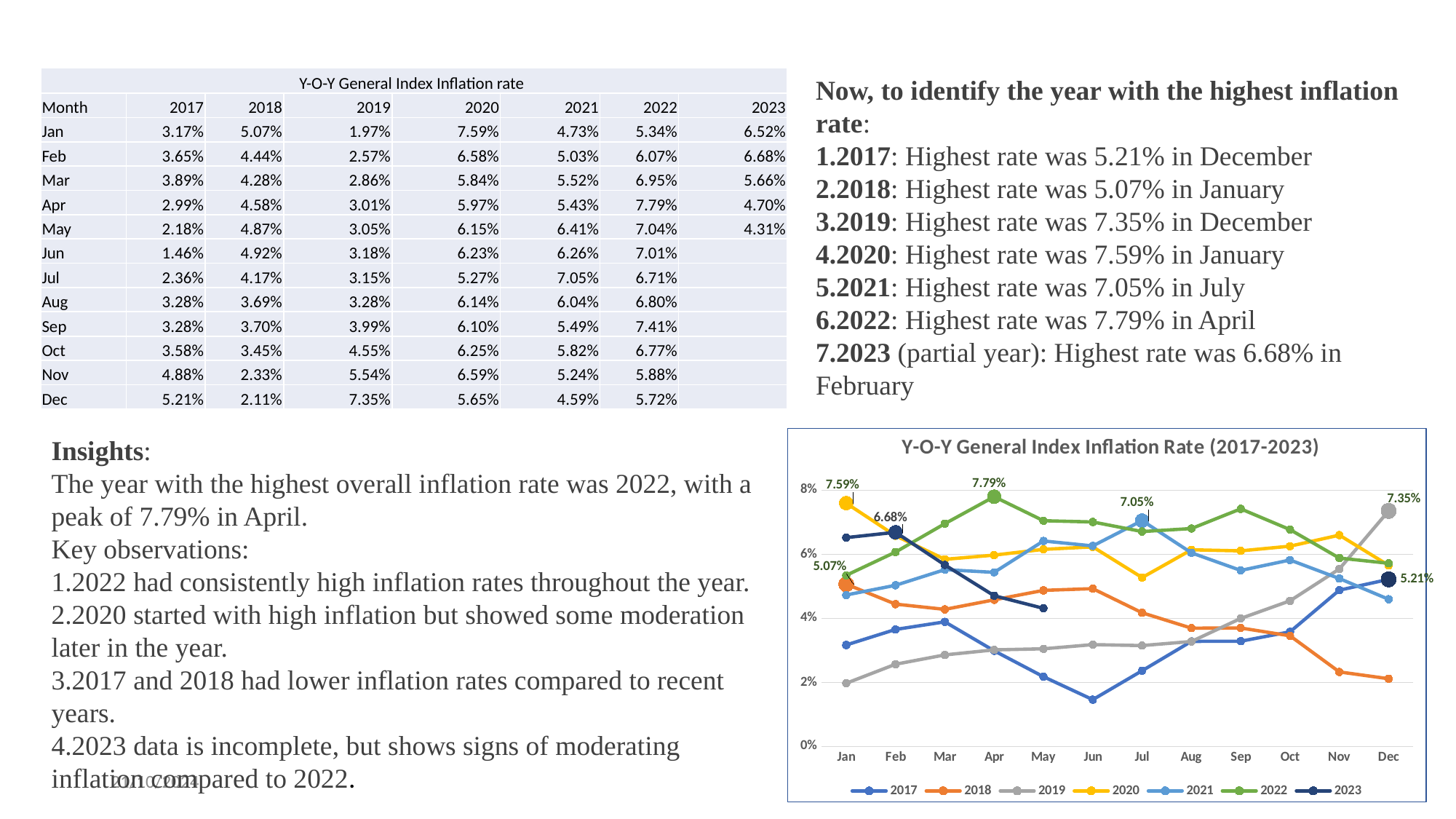

| Y-O-Y General Index Inflation rate |  |  |  |  |  |  |  |
| --- | --- | --- | --- | --- | --- | --- | --- |
| Month | 2017 | 2018 | 2019 | 2020 | 2021 | 2022 | 2023 |
| Jan | 3.17% | 5.07% | 1.97% | 7.59% | 4.73% | 5.34% | 6.52% |
| Feb | 3.65% | 4.44% | 2.57% | 6.58% | 5.03% | 6.07% | 6.68% |
| Mar | 3.89% | 4.28% | 2.86% | 5.84% | 5.52% | 6.95% | 5.66% |
| Apr | 2.99% | 4.58% | 3.01% | 5.97% | 5.43% | 7.79% | 4.70% |
| May | 2.18% | 4.87% | 3.05% | 6.15% | 6.41% | 7.04% | 4.31% |
| Jun | 1.46% | 4.92% | 3.18% | 6.23% | 6.26% | 7.01% |  |
| Jul | 2.36% | 4.17% | 3.15% | 5.27% | 7.05% | 6.71% |  |
| Aug | 3.28% | 3.69% | 3.28% | 6.14% | 6.04% | 6.80% |  |
| Sep | 3.28% | 3.70% | 3.99% | 6.10% | 5.49% | 7.41% |  |
| Oct | 3.58% | 3.45% | 4.55% | 6.25% | 5.82% | 6.77% |  |
| Nov | 4.88% | 2.33% | 5.54% | 6.59% | 5.24% | 5.88% |  |
| Dec | 5.21% | 2.11% | 7.35% | 5.65% | 4.59% | 5.72% |  |
Now, to identify the year with the highest inflation rate:
2017: Highest rate was 5.21% in December
2018: Highest rate was 5.07% in January
2019: Highest rate was 7.35% in December
2020: Highest rate was 7.59% in January
2021: Highest rate was 7.05% in July
2022: Highest rate was 7.79% in April
2023 (partial year): Highest rate was 6.68% in February
Insights:
The year with the highest overall inflation rate was 2022, with a peak of 7.79% in April.
Key observations:
2022 had consistently high inflation rates throughout the year.
2020 started with high inflation but showed some moderation later in the year.
2017 and 2018 had lower inflation rates compared to recent years.
2023 data is incomplete, but shows signs of moderating inflation compared to 2022.

### Chart: Y-O-Y General Index Inflation Rate (2017-2023)

| Category | 2017 | 2018 | 2019 | 2020 | 2021 | 2022 | 2023 |
|---|---|---|---|---|---|---|---|
| Jan | 0.03167062549485364 | 0.05065234075211047 | 0.01972242512783045 | 0.0759312320916905 | 0.04727030625832239 | 0.05340114431023507 | 0.06517803258901637 |
| Feb | 0.03650793650793646 | 0.04441041347626349 | 0.02565982404692082 | 0.0657612580414581 | 0.05030181086519115 | 0.06066411238825032 | 0.06682721252257673 |
| Mar | 0.03888888888888893 | 0.04278074866310156 | 0.028571428571428612 | 0.05840455840455832 | 0.05518169582772556 | 0.06951530612244883 | 0.05664877757901014 |
| Apr | 0.029850746268656695 | 0.045766590389016024 | 0.030148310235837743 | 0.05971206042010839 | 0.0543429844097997 | 0.07794676806083639 | 0.047031158142269255 |
| May | 0.02177293934681191 | 0.048706240487062444 | 0.03047895500725681 | 0.06150234741784048 | 0.06413091552410431 | 0.07044887780548617 | 0.04309842748980784 |
| Jun | 0.014604150653343625 | 0.04924242424242424 | 0.0317689530685921 | 0.062281315605318445 | 0.06258234519104083 | 0.07005579665220076 | None |
| Jul | 0.023646071700991568 | 0.04172876304023862 | 0.0314735336194562 | 0.0527045769764218 | 0.07048748353096171 | 0.06707692307692312 | None |
| Aug | 0.0327993897787949 | 0.03692762186115214 | 0.03276353276353272 | 0.061379310344827624 | 0.060428849902534 | 0.06801470588235309 | None |
| Sep | 0.0328495034377386 | 0.03698224852071006 | 0.03994293865905865 | 0.061042524005486806 | 0.05494505494505495 | 0.07414215686274524 | None |
| Oct | 0.03576864535768637 | 0.03453343130051446 | 0.04545454545454529 | 0.06250000000000012 | 0.058184143222506354 | 0.06767371601208452 | None |
| Nov | 0.0487804878048781 | 0.023255813953488497 | 0.05539772727272715 | 0.06594885598923292 | 0.05239898989898979 | 0.05878824235152977 | None |
| Dec | 0.052147239263803546 | 0.0211370262390671 | 0.07351891506067103 | 0.056515957446808505 | 0.04594084329767138 | 0.05716004813477738 | None |
21/10/2024